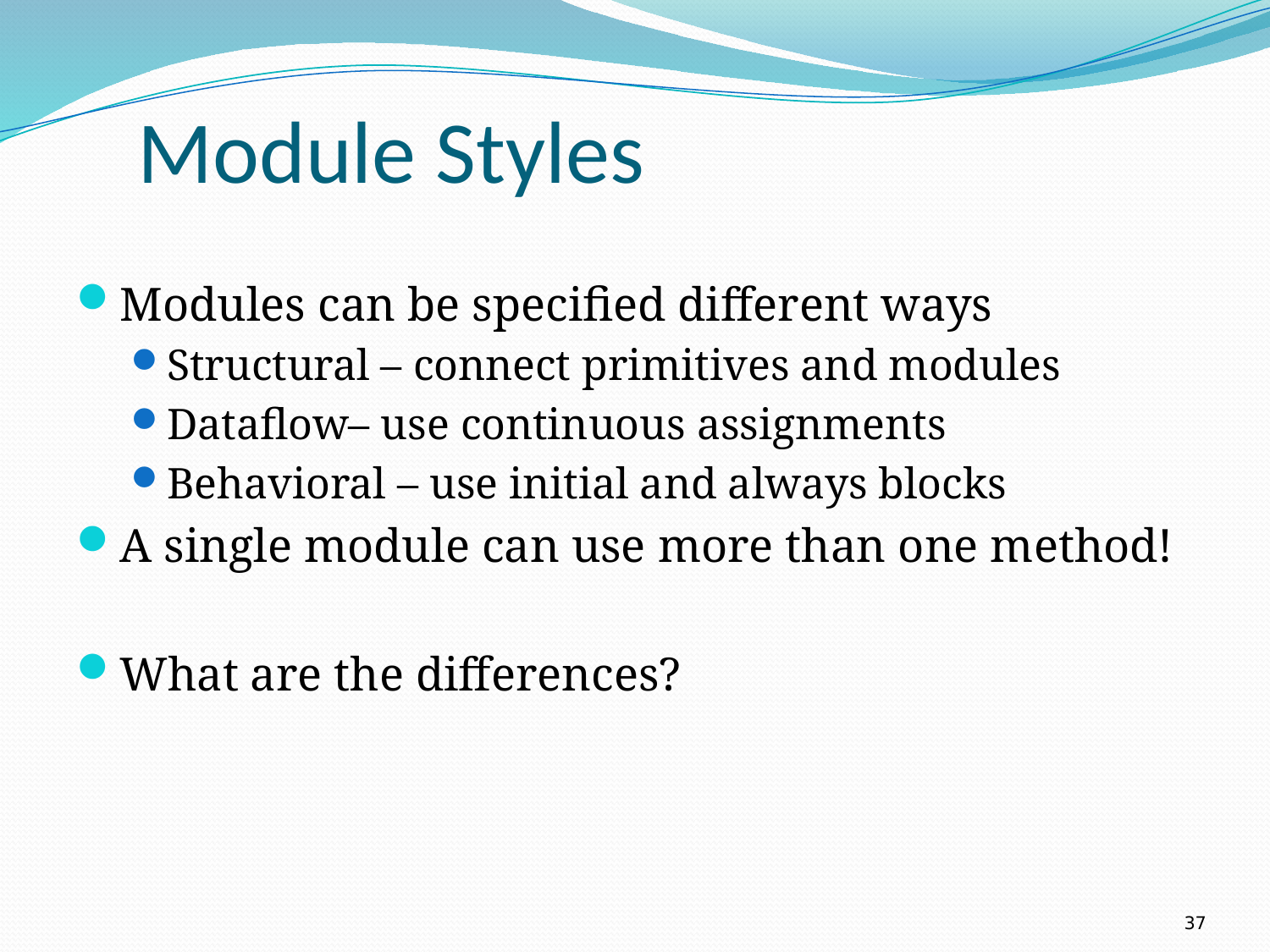

# Module Styles
Modules can be specified different ways
Structural – connect primitives and modules
Dataflow– use continuous assignments
Behavioral – use initial and always blocks
A single module can use more than one method!

What are the differences?
37